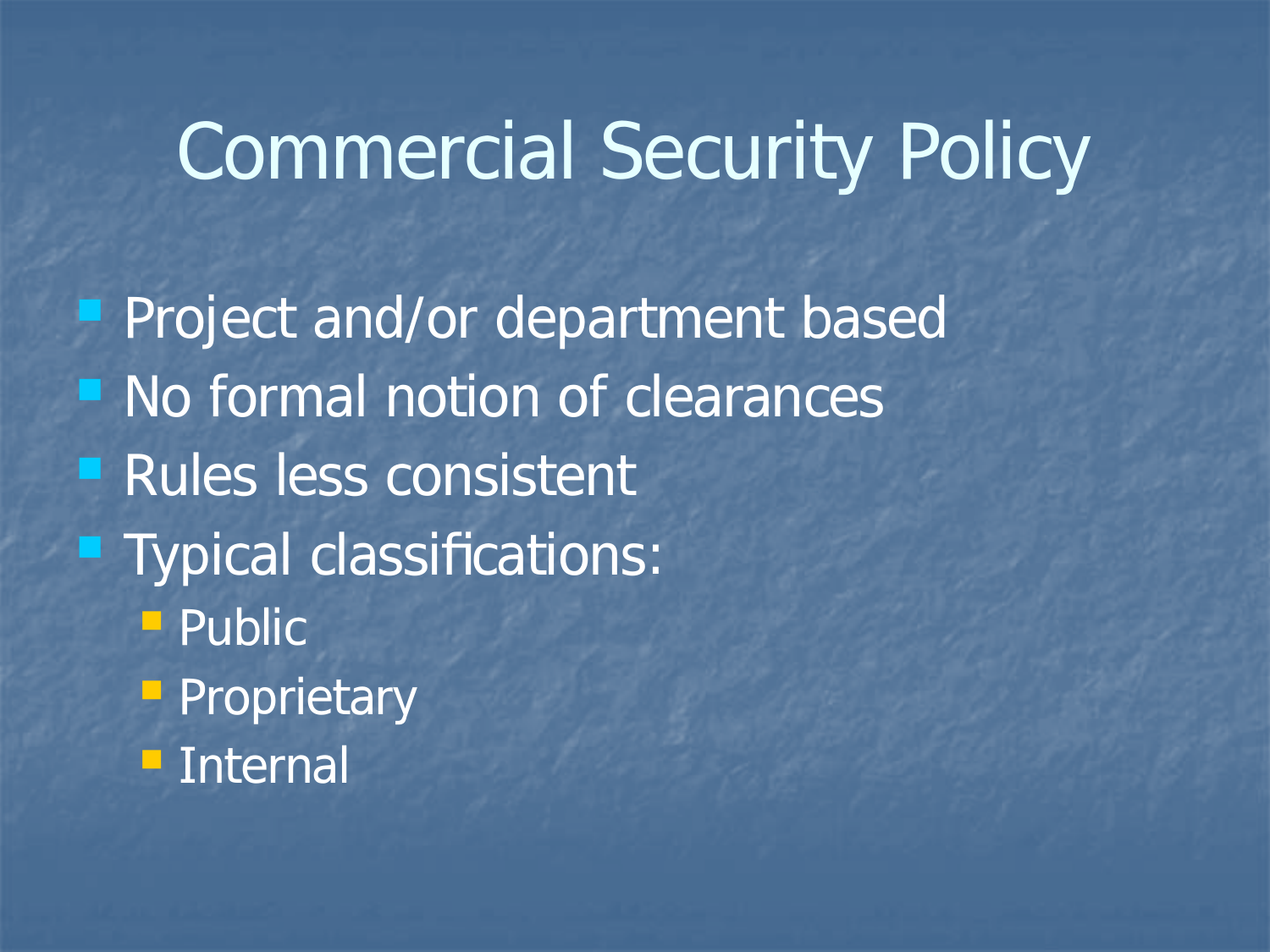

# Commercial Security Policy
Project and/or department based
No formal notion of clearances
Rules less consistent
Typical classifications:
Public
Proprietary
Internal